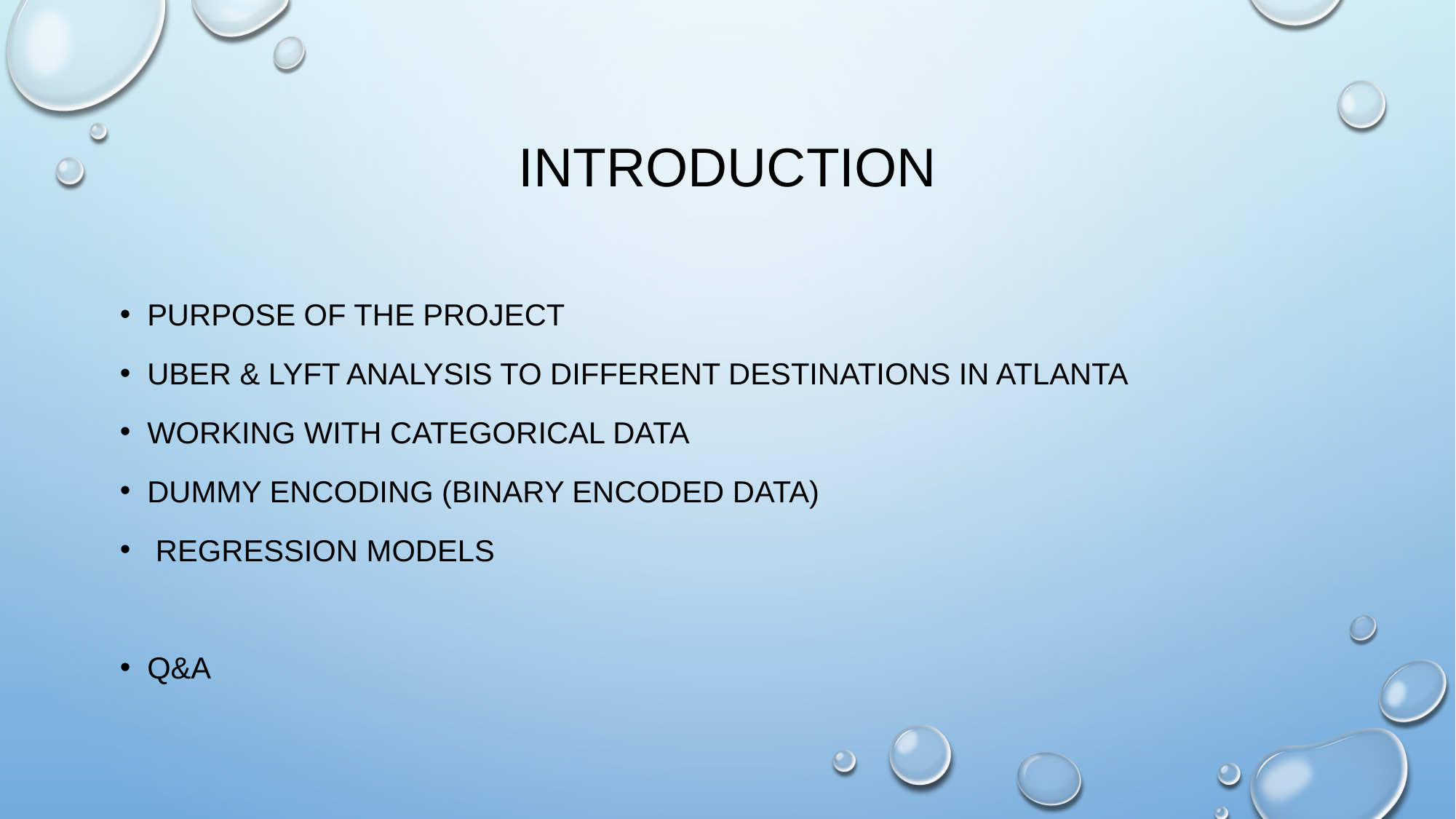

# INTRODUCTION
Purpose of the Project
Uber & lyft Analysis to Different Destinations in Atlanta
Working with Categorical Data
Dummy Encoding (Binary Encoded Data)
 RegrEssion Models

Q&A